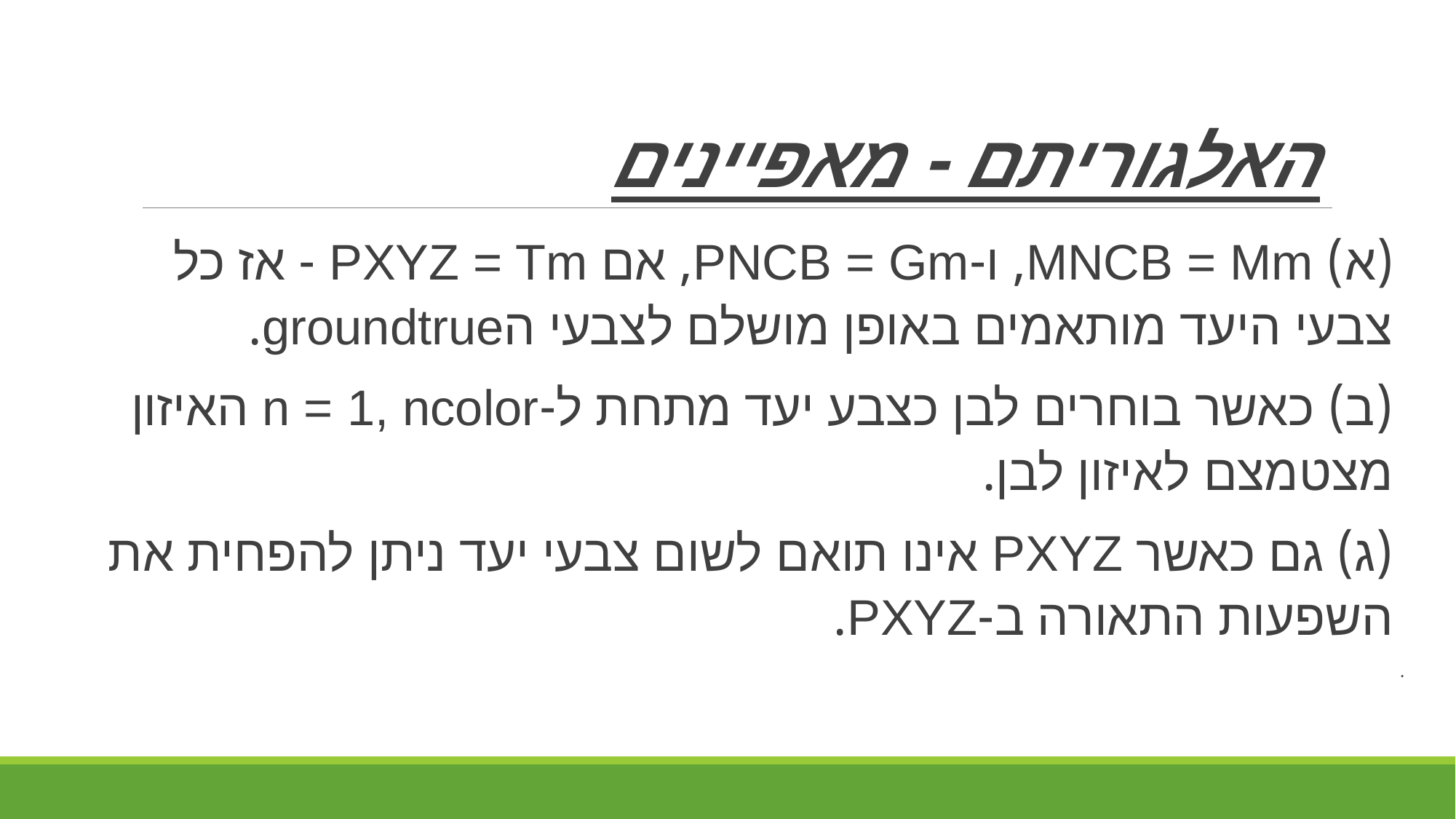

האלגוריתם - מאפיינים
(א) MNCB = Mm, ו-PNCB = Gm, אם PXYZ = Tm - אז כל צבעי היעד מותאמים באופן מושלם לצבעי הgroundtrue.
(ב) כאשר בוחרים לבן כצבע יעד מתחת ל-n = 1, ncolor האיזון מצטמצם לאיזון לבן.
(ג) גם כאשר PXYZ אינו תואם לשום צבעי יעד ניתן להפחית את השפעות התאורה ב-PXYZ.
.